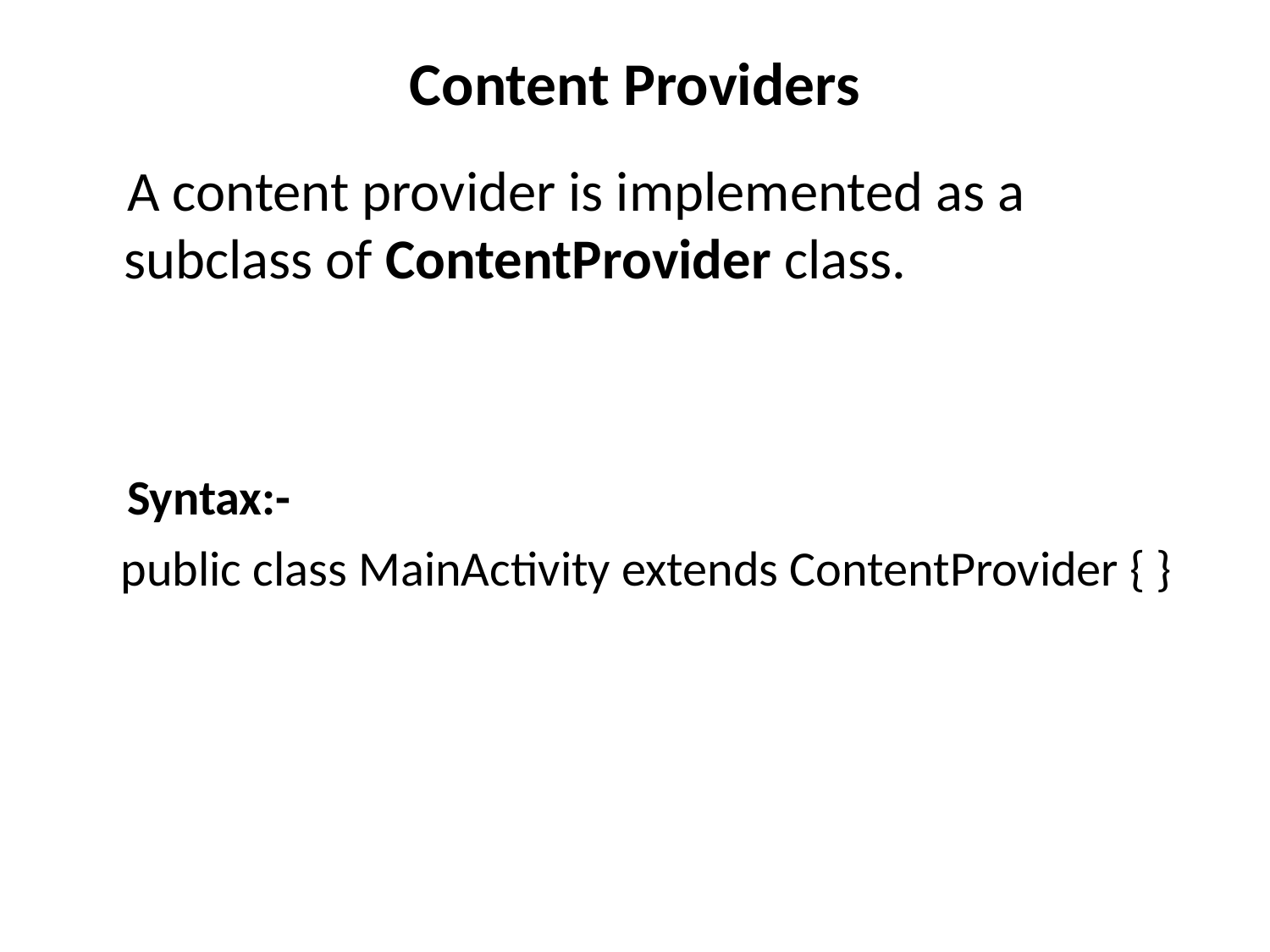

# Content Providers
    A content provider is implemented as a subclass of ContentProvider class.

    Syntax:-
    public class MainActivity extends ContentProvider { }